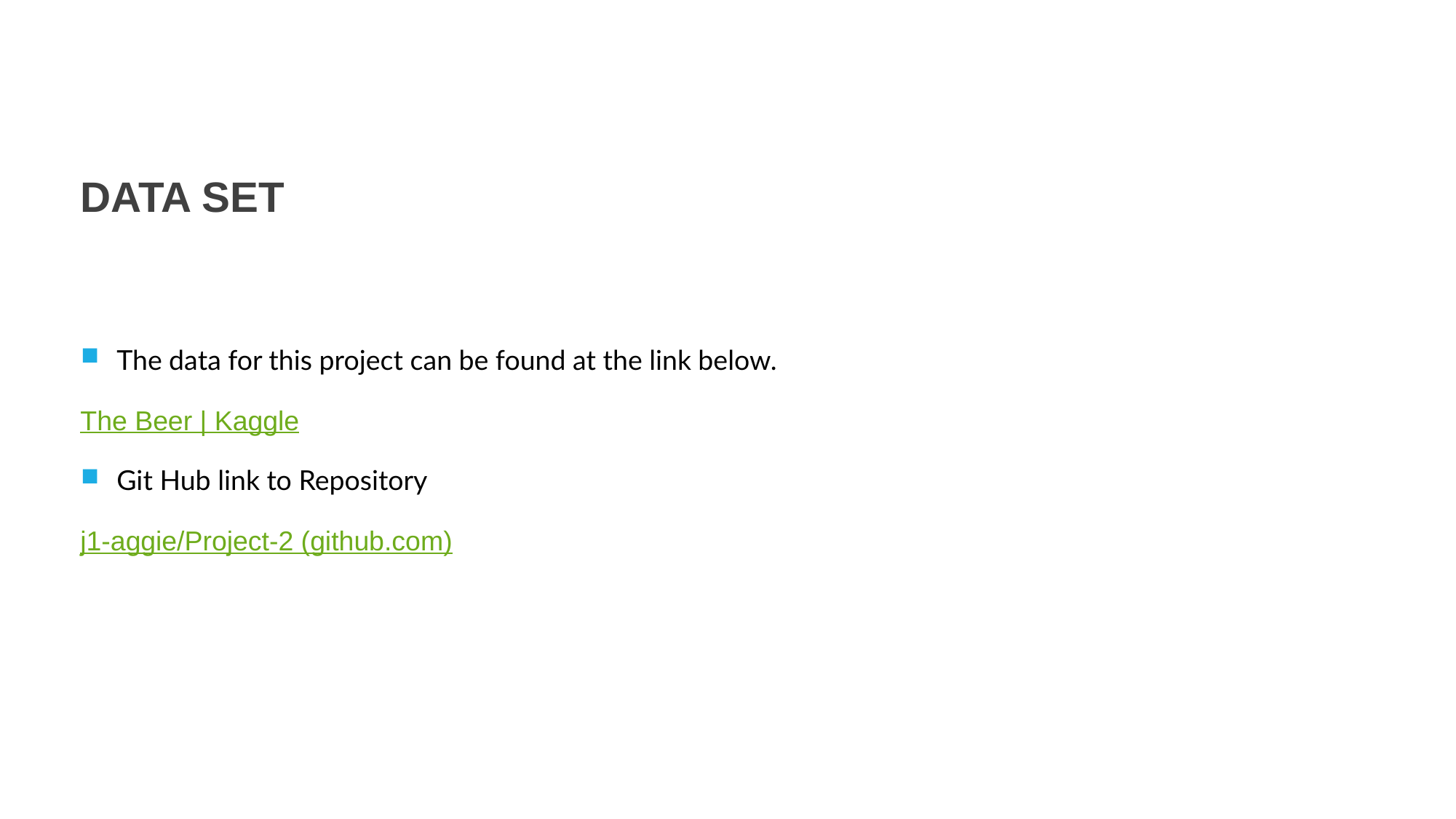

# Data Set
The data for this project can be found at the link below.
The Beer | Kaggle
Git Hub link to Repository
j1-aggie/Project-2 (github.com)